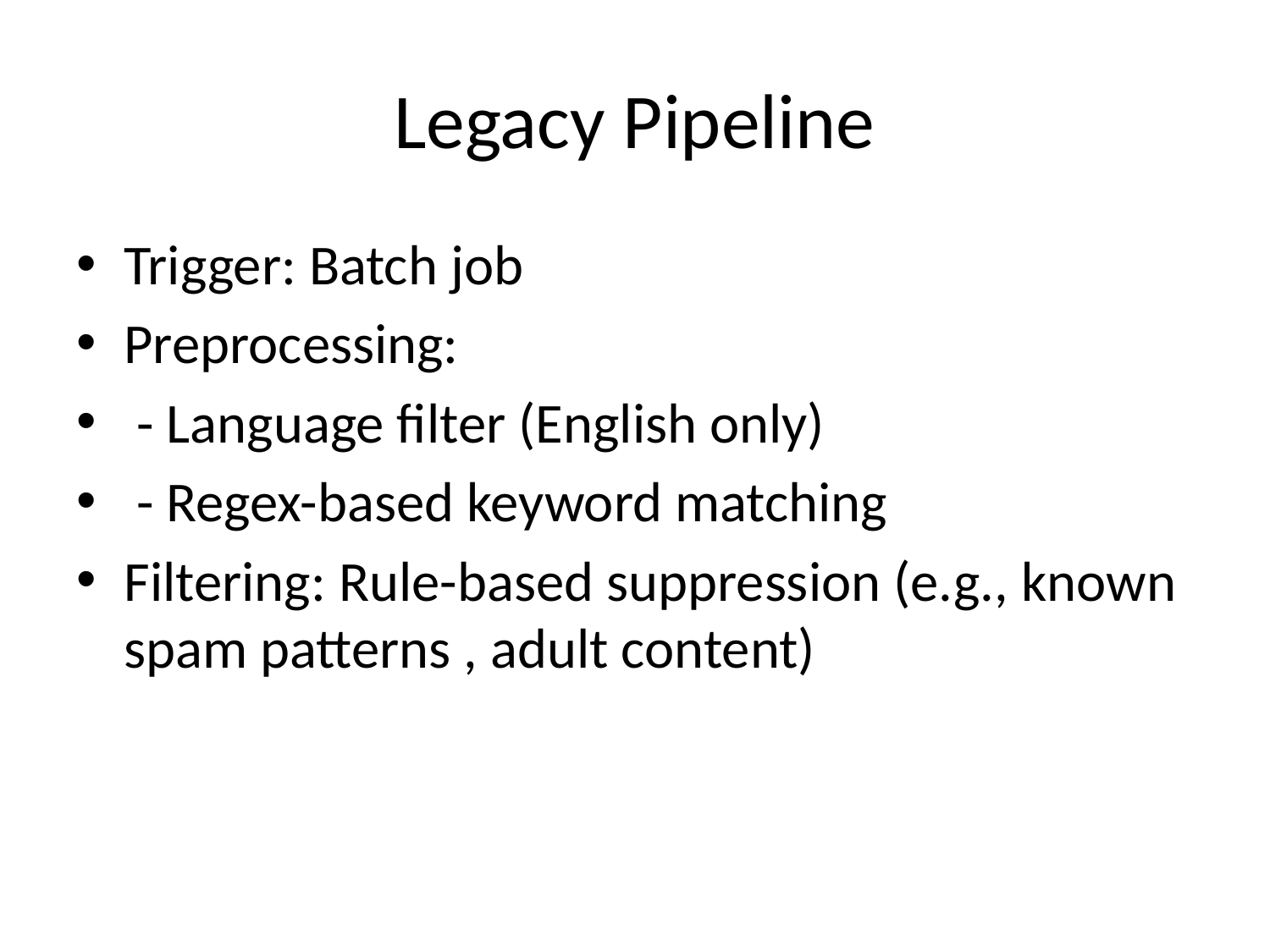

# Legacy Pipeline
Trigger: Batch job
Preprocessing:
 - Language filter (English only)
 - Regex-based keyword matching
Filtering: Rule-based suppression (e.g., known spam patterns , adult content)